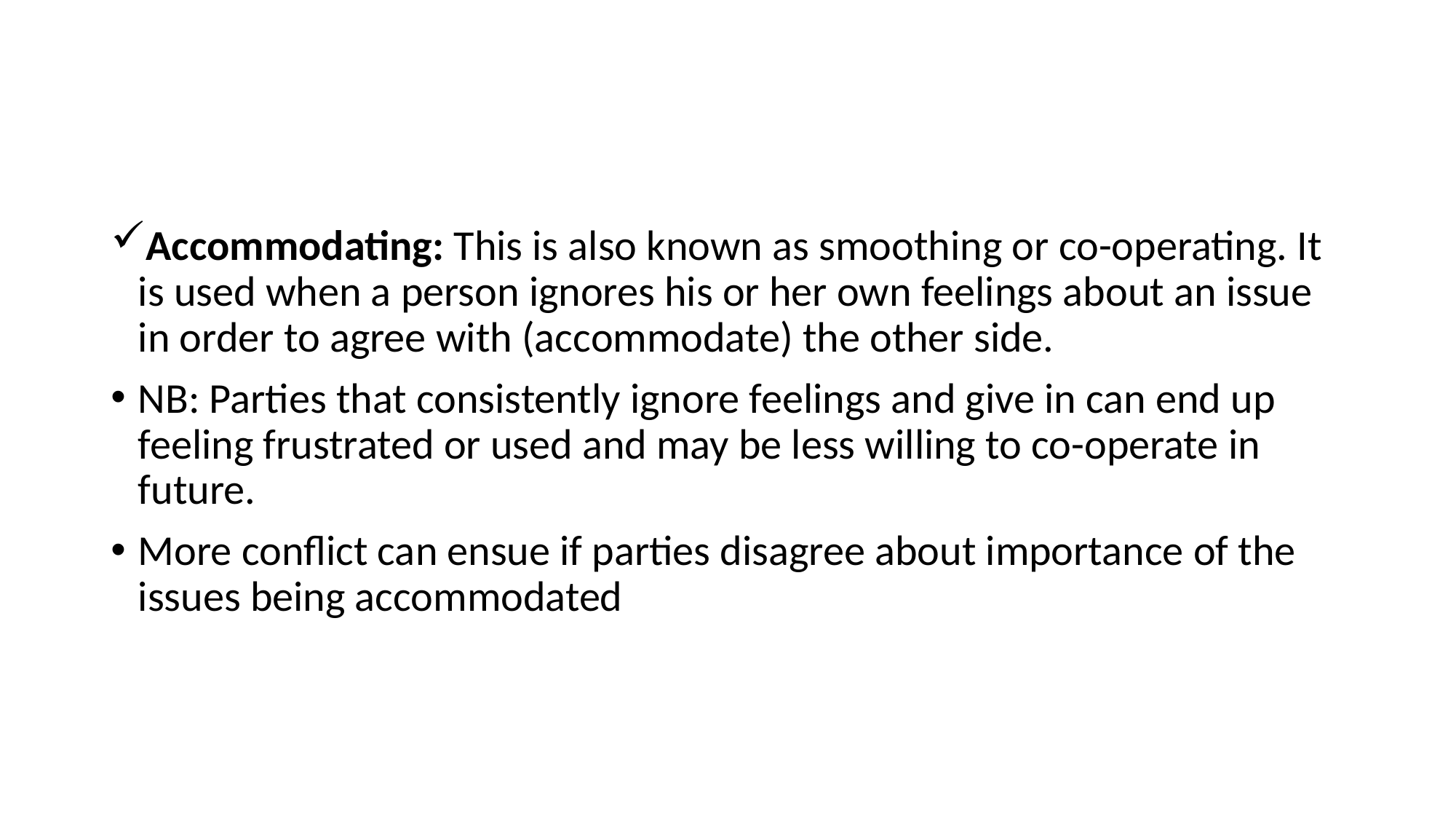

#
Accommodating: This is also known as smoothing or co-operating. It is used when a person ignores his or her own feelings about an issue in order to agree with (accommodate) the other side.
NB: Parties that consistently ignore feelings and give in can end up feeling frustrated or used and may be less willing to co-operate in future.
More conflict can ensue if parties disagree about importance of the issues being accommodated